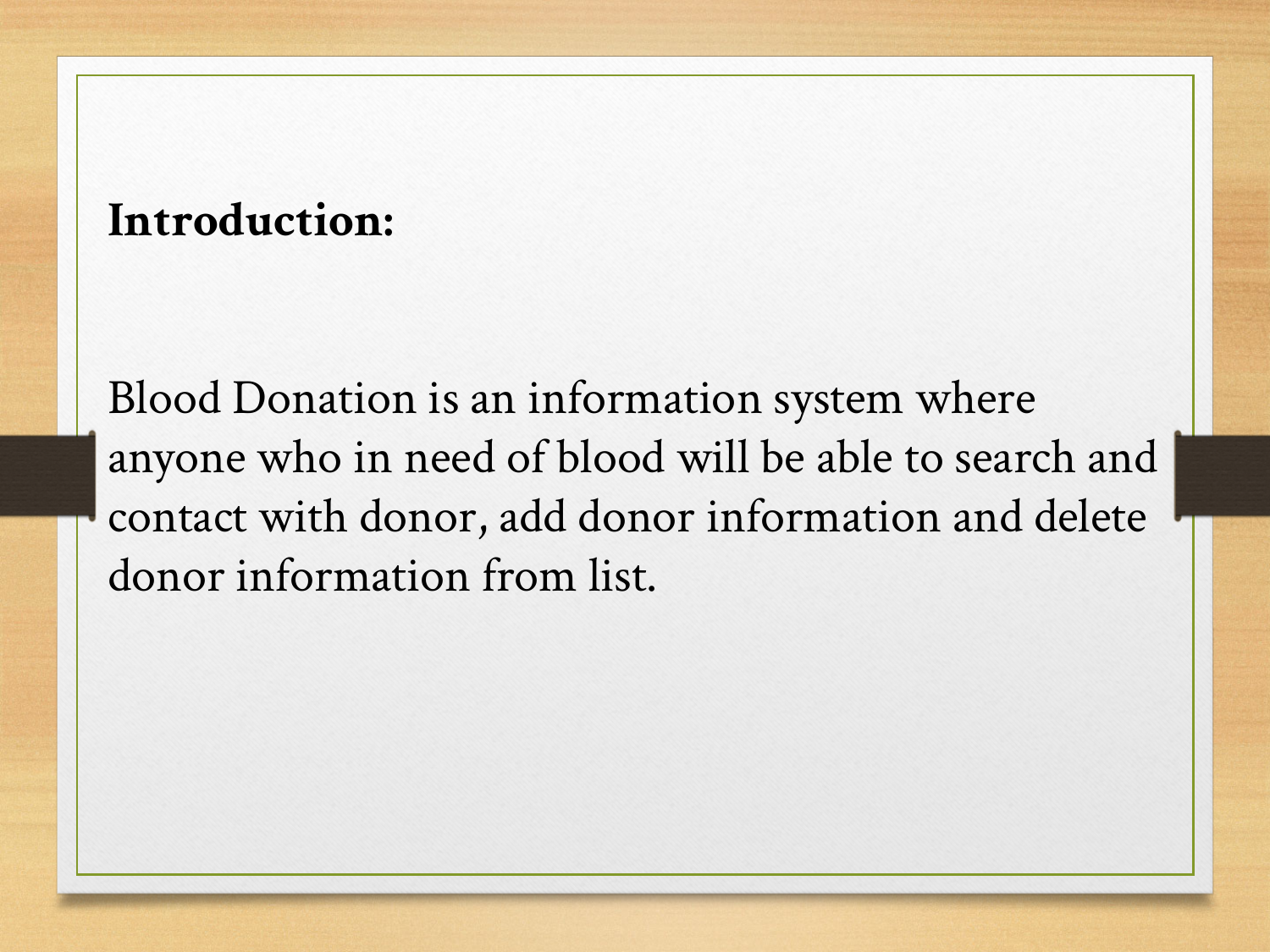

Introduction:

Blood Donation is an information system where anyone who in need of blood will be able to search and contact with donor, add donor information and delete donor information from list.